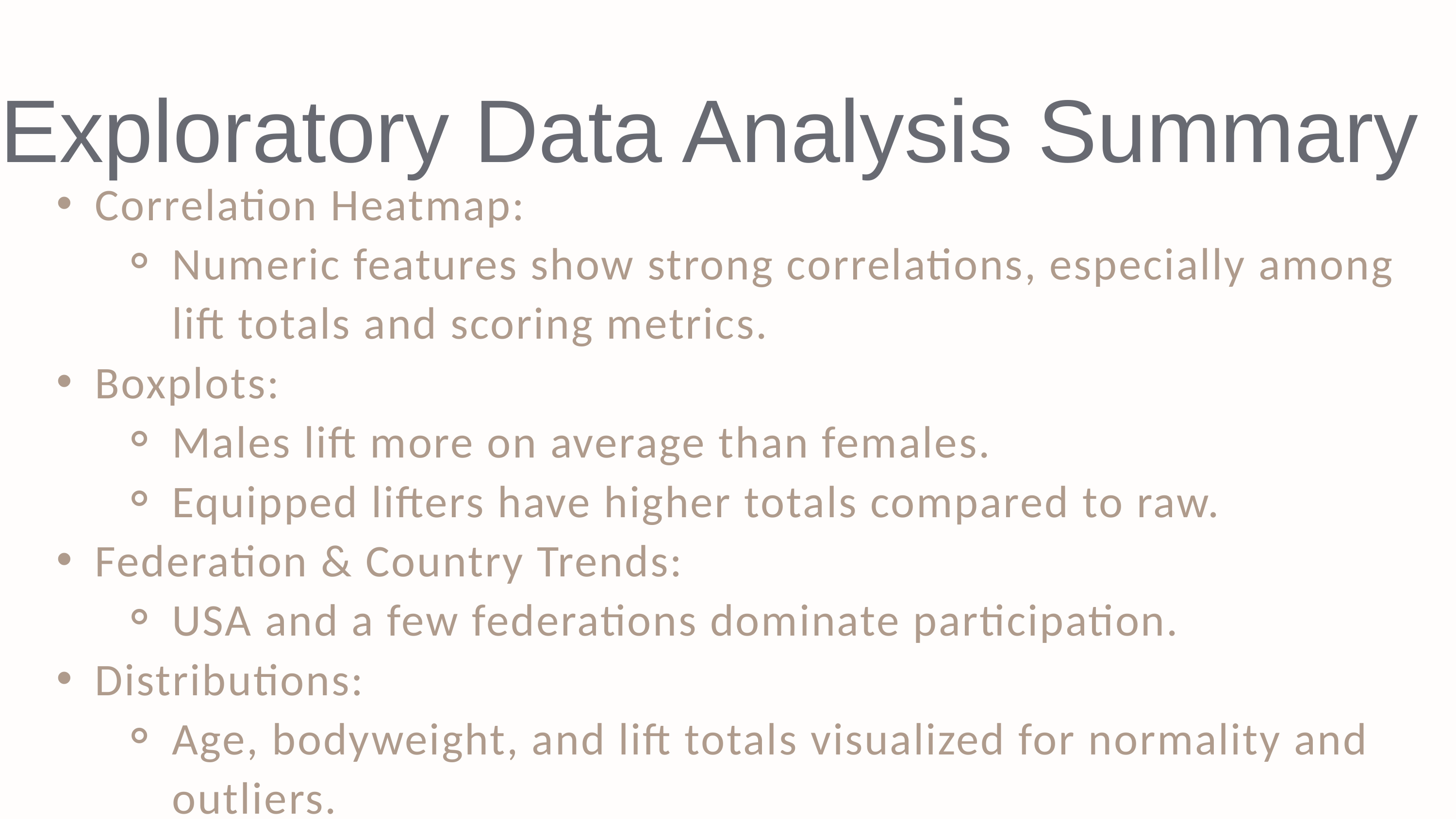

Exploratory Data Analysis Summary
Correlation Heatmap:
Numeric features show strong correlations, especially among lift totals and scoring metrics.
Boxplots:
Males lift more on average than females.
Equipped lifters have higher totals compared to raw.
Federation & Country Trends:
USA and a few federations dominate participation.
Distributions:
Age, bodyweight, and lift totals visualized for normality and outliers.